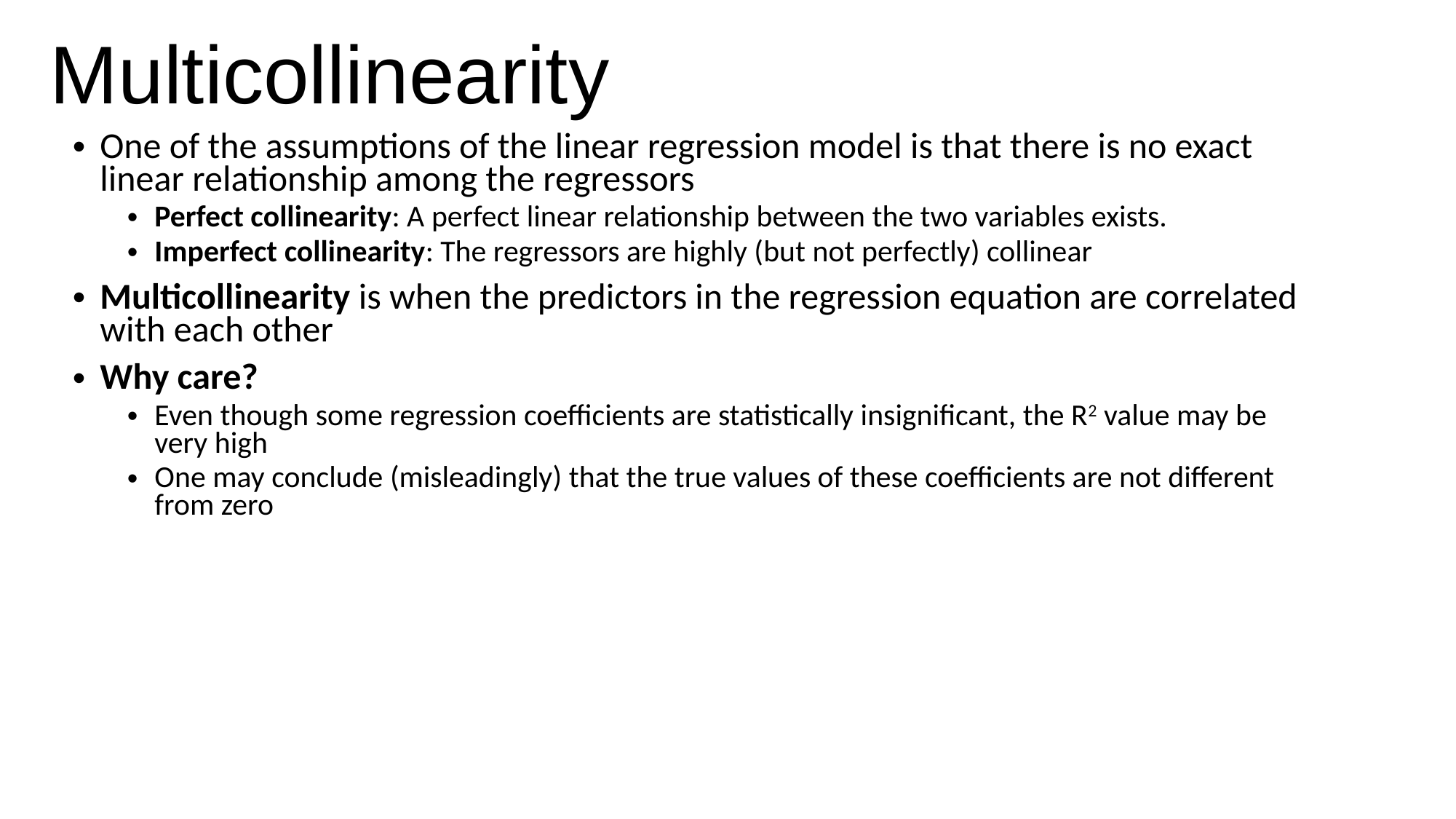

# Multicollinearity
One of the assumptions of the linear regression model is that there is no exact linear relationship among the regressors
Perfect collinearity: A perfect linear relationship between the two variables exists.
Imperfect collinearity: The regressors are highly (but not perfectly) collinear
Multicollinearity is when the predictors in the regression equation are correlated with each other
Why care?
Even though some regression coefficients are statistically insignificant, the R2 value may be very high
One may conclude (misleadingly) that the true values of these coefficients are not different from zero